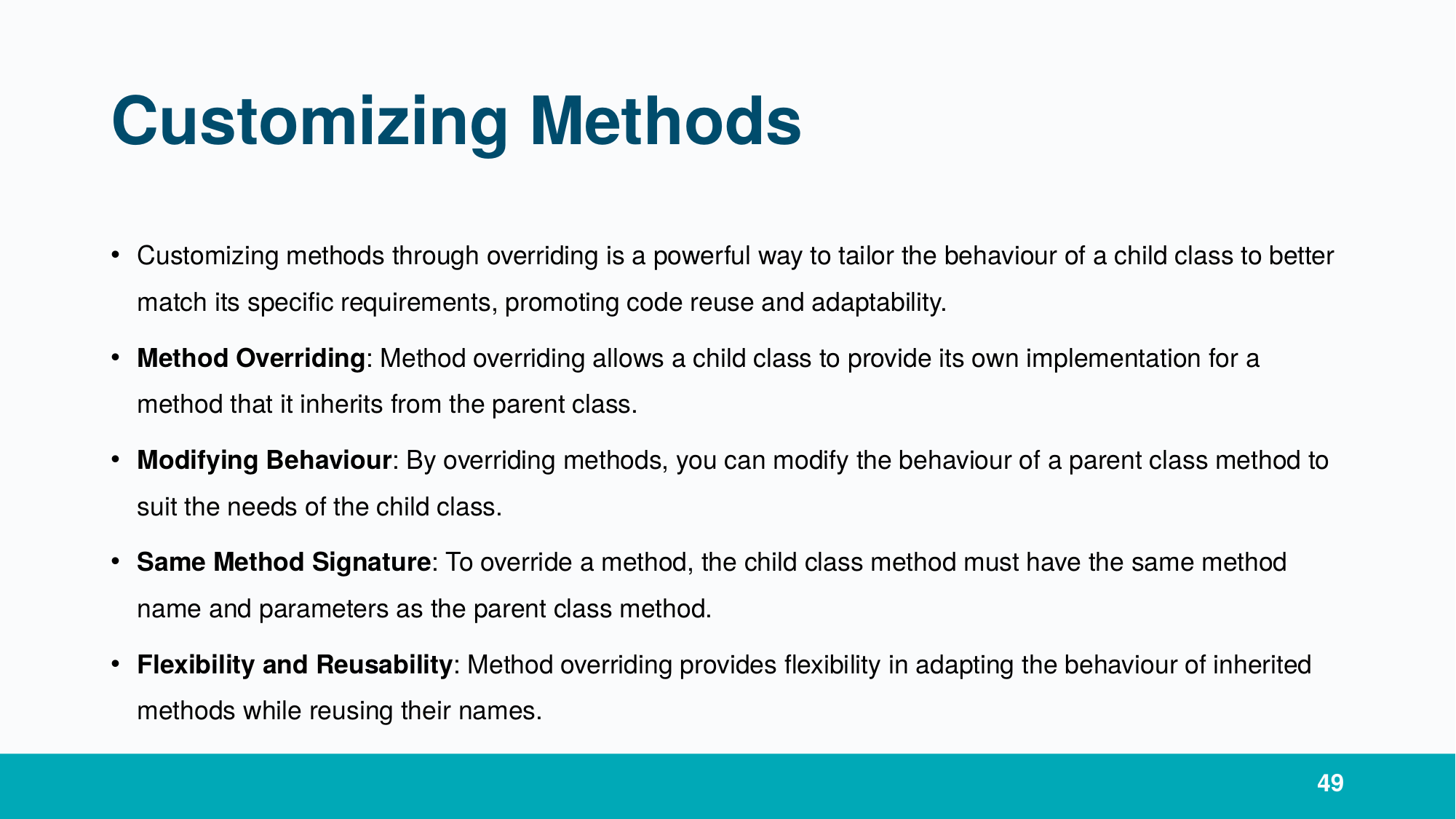

# Customizing Methods
Customizing methods through overriding is a powerful way to tailor the behaviour of a child class to better match its specific requirements, promoting code reuse and adaptability.
Method Overriding: Method overriding allows a child class to provide its own implementation for a method that it inherits from the parent class.
Modifying Behaviour: By overriding methods, you can modify the behaviour of a parent class method to suit the needs of the child class.
Same Method Signature: To override a method, the child class method must have the same method name and parameters as the parent class method.
Flexibility and Reusability: Method overriding provides flexibility in adapting the behaviour of inherited methods while reusing their names.
49